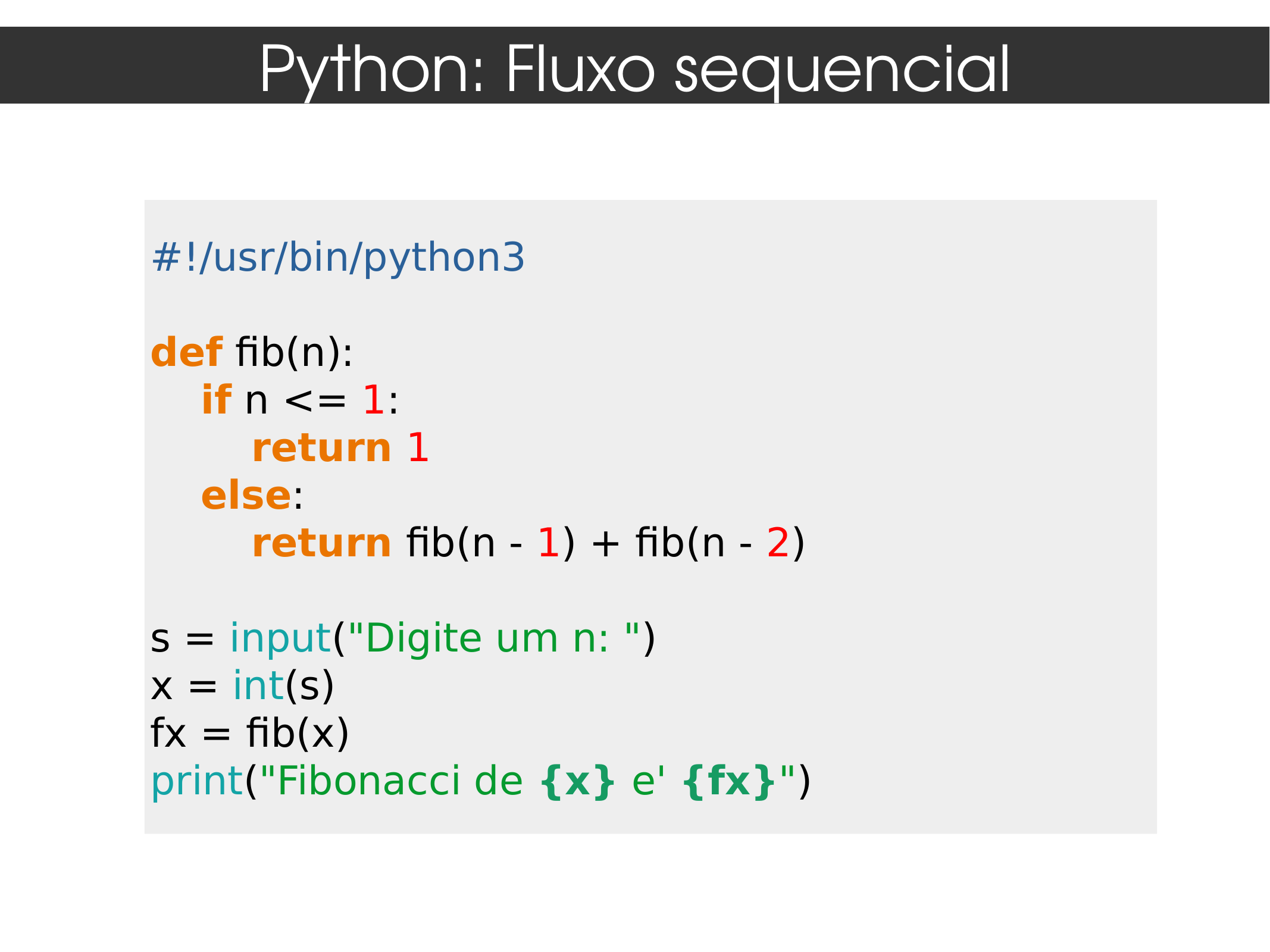

Python: Fluxo sequencial
#!/usr/bin/python3

def fib(n):
    if n <= 1:
        return 1
    else:
        return fib(n - 1) + fib(n - 2)

s = input("Digite um n: ")
x = int(s)
fx = fib(x)
print("Fibonacci de {x} e' {fx}")